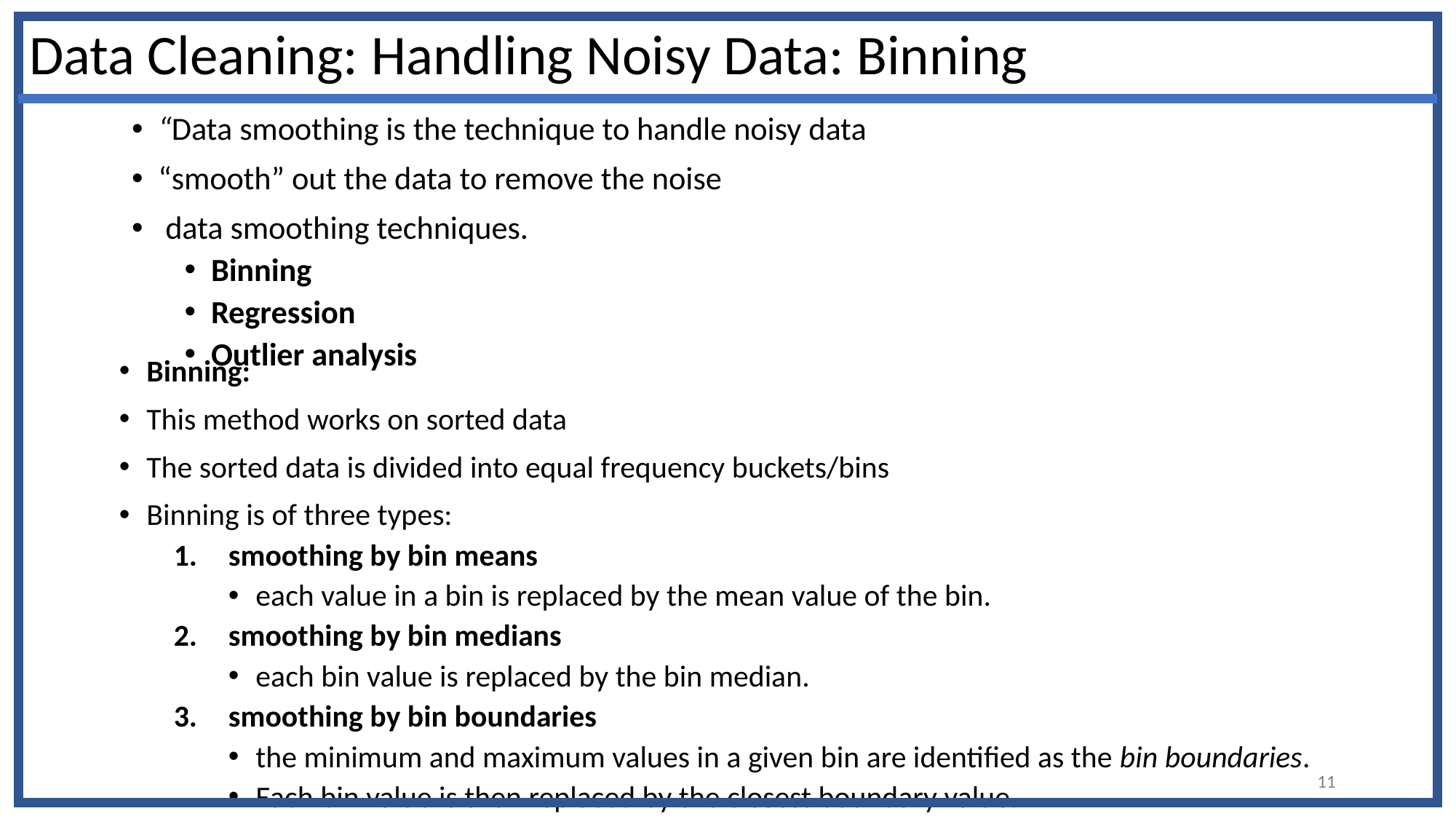

# Data Cleaning: Handling Noisy Data: Binning
“Data smoothing is the technique to handle noisy data
“smooth” out the data to remove the noise
 data smoothing techniques.
Binning
Regression
Outlier analysis
Binning:
This method works on sorted data
The sorted data is divided into equal frequency buckets/bins
Binning is of three types:
smoothing by bin means
each value in a bin is replaced by the mean value of the bin.
smoothing by bin medians
each bin value is replaced by the bin median.
smoothing by bin boundaries
the minimum and maximum values in a given bin are identified as the bin boundaries.
Each bin value is then replaced by the closest boundary value.
11